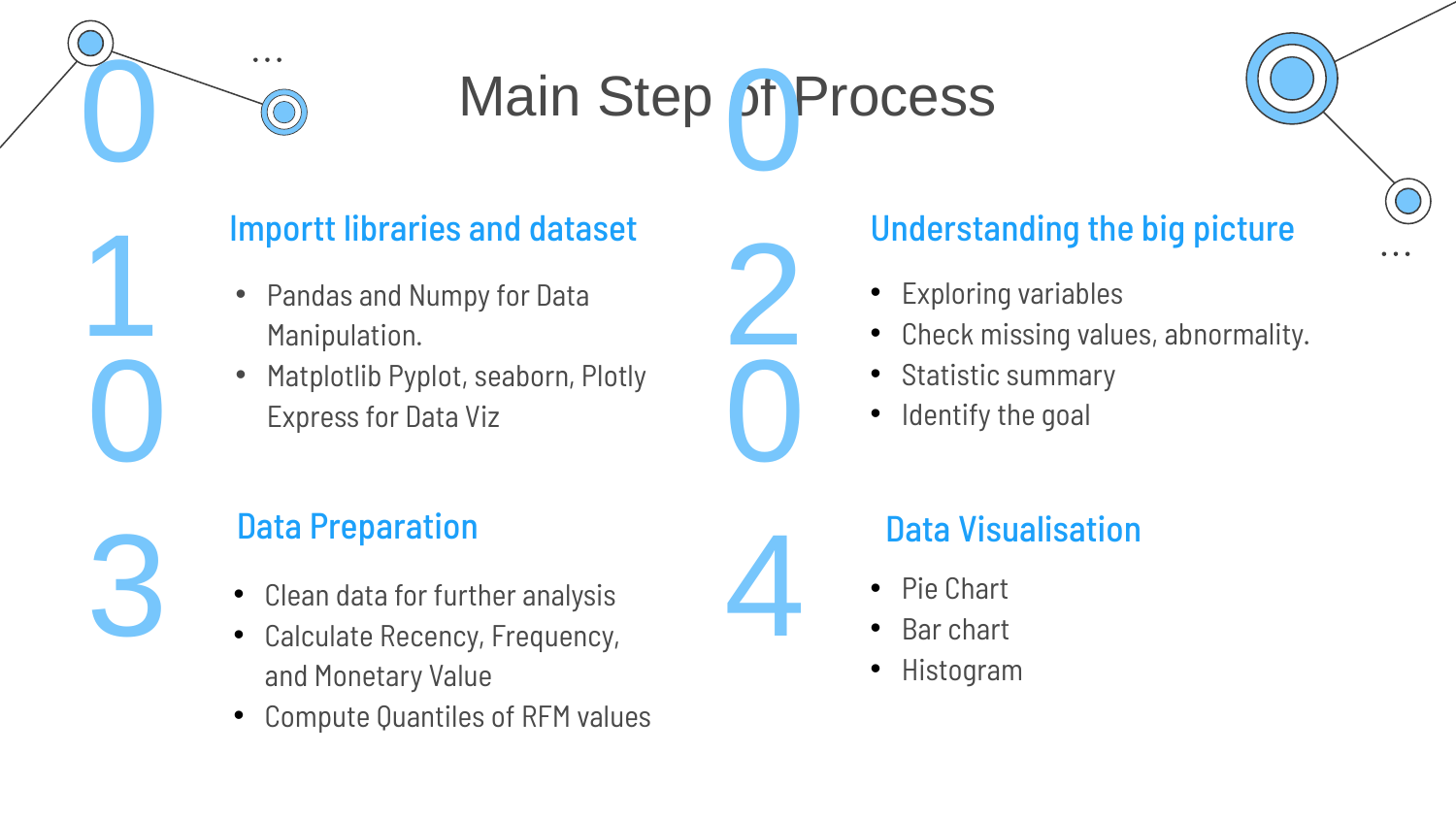

# Main Step of Process
Importt libraries and dataset
Understanding the big picture
01
02
Exploring variables
Check missing values, abnormality.
Statistic summary
Identify the goal
Pandas and Numpy for Data Manipulation.
Matplotlib Pyplot, seaborn, Plotly Express for Data Viz
Data Preparation
Data Visualisation
03
04
Pie Chart
Bar chart
Histogram
Clean data for further analysis
Calculate Recency, Frequency, and Monetary Value
Compute Quantiles of RFM values